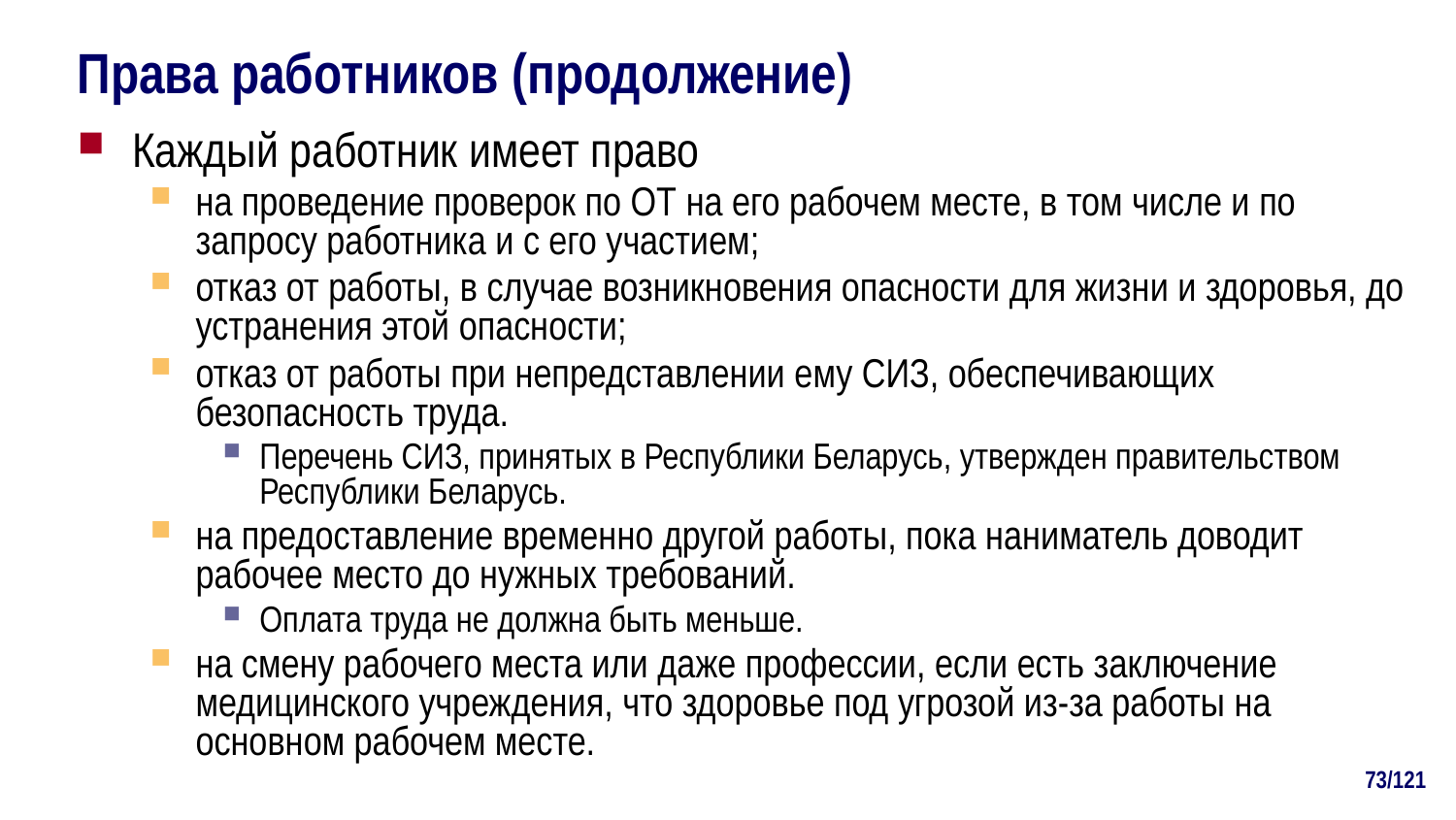

# Права работников (продолжение)
Каждый работник имеет право
на проведение проверок по ОТ на его рабочем месте, в том числе и по запросу работника и с его участием;
отказ от работы, в случае возникновения опасности для жизни и здоровья, до устранения этой опасности;
отказ от работы при непредставлении ему СИЗ, обеспечивающих безопасность труда.
Перечень СИЗ, принятых в Республики Беларусь, утвержден правительством Республики Беларусь.
на предоставление временно другой работы, пока наниматель доводит рабочее место до нужных требований.
Оплата труда не должна быть меньше.
на смену рабочего места или даже профессии, если есть заключение медицинского учреждения, что здоровье под угрозой из-за работы на основном рабочем месте.